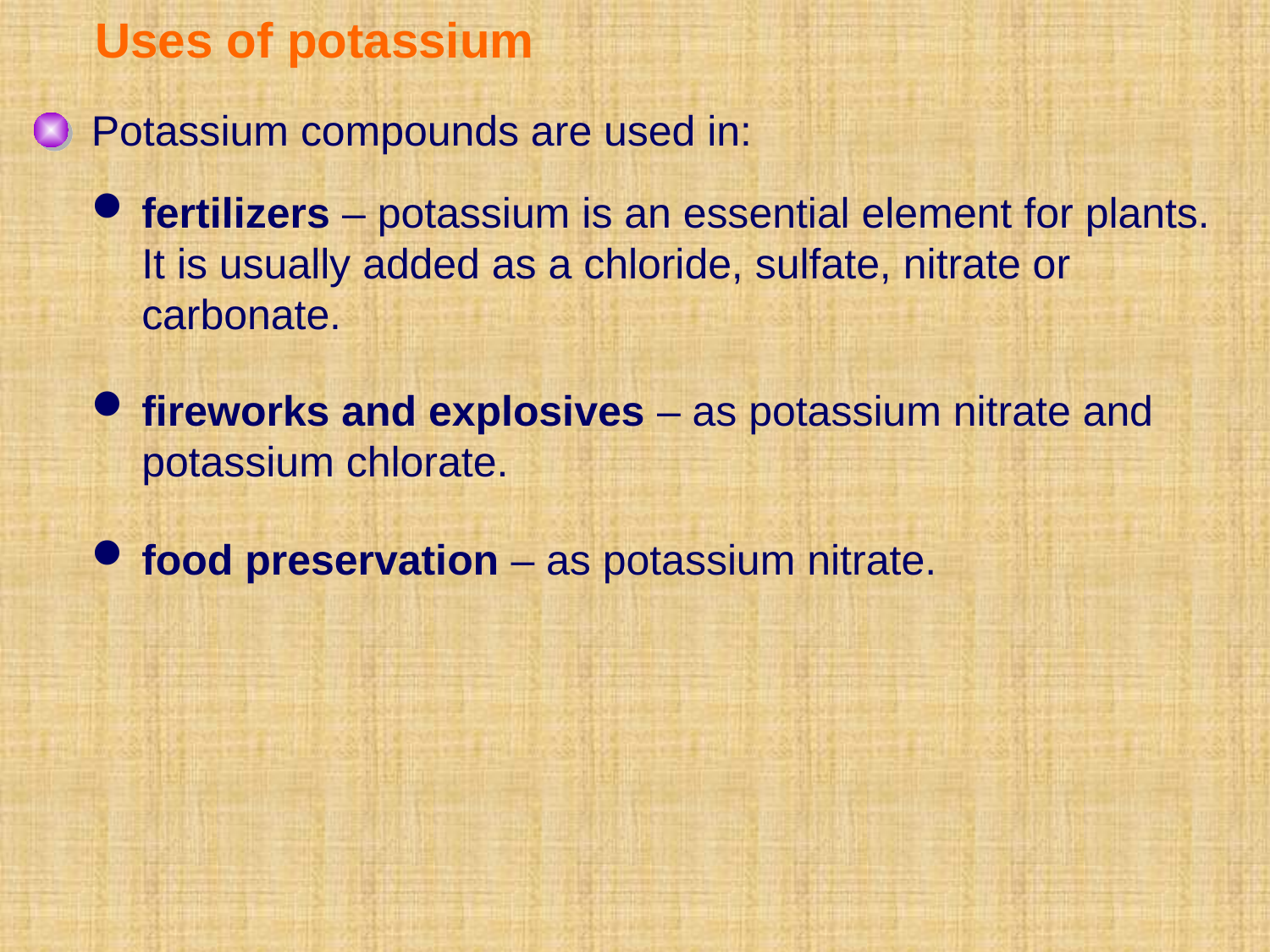

# Uses of potassium
Potassium compounds are used in:

fertilizers – potassium is an essential element for plants.
It is usually added as a chloride, sulfate, nitrate or carbonate.
fireworks and explosives – as potassium nitrate and potassium chlorate.
food preservation – as potassium nitrate.